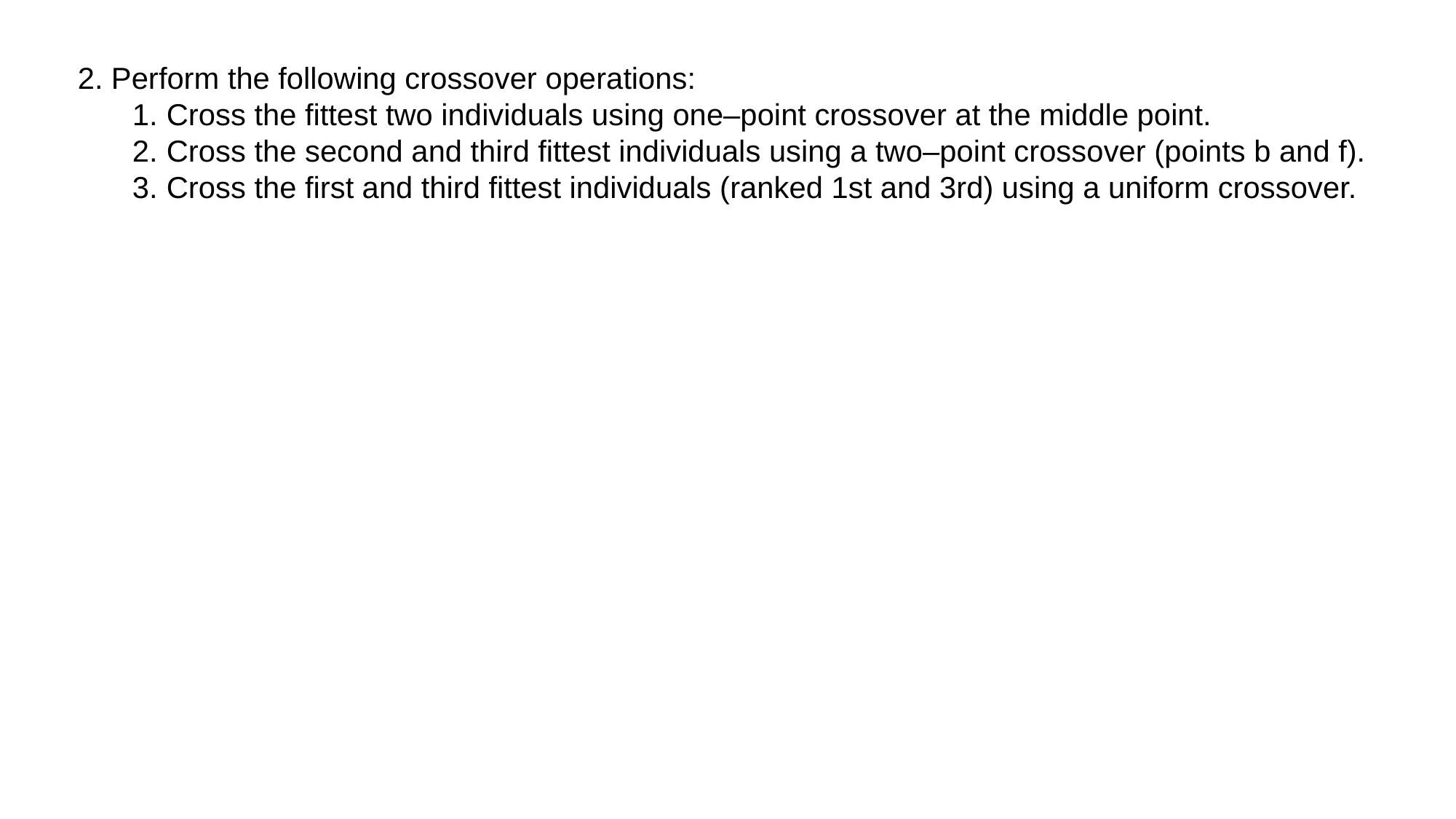

2. Perform the following crossover operations:
Cross the fittest two individuals using one–point crossover at the middle point.
Cross the second and third fittest individuals using a two–point crossover (points b and f).
Cross the first and third fittest individuals (ranked 1st and 3rd) using a uniform crossover.